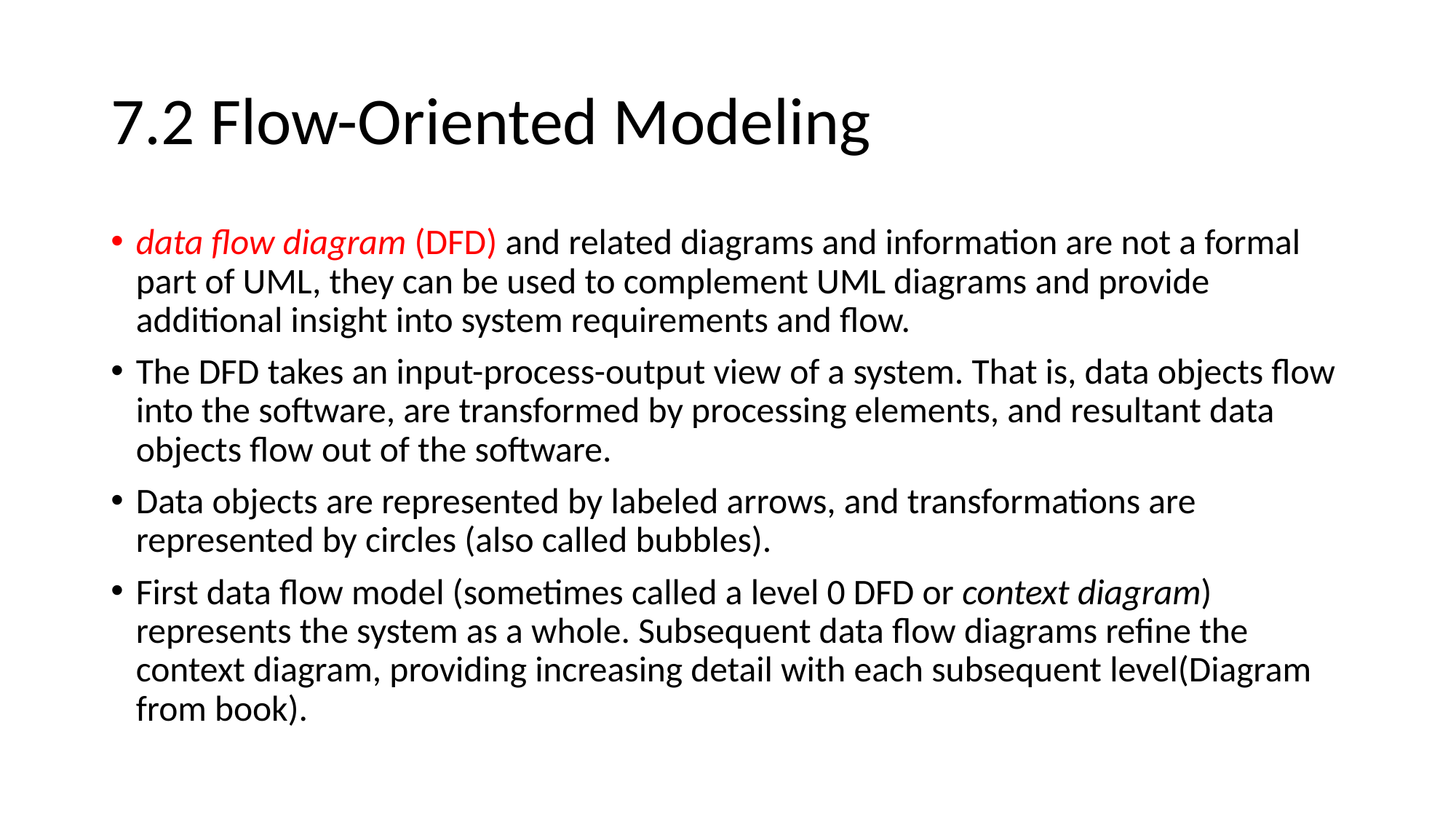

# 7.2 Flow-Oriented Modeling
data flow diagram (DFD) and related diagrams and information are not a formal part of UML, they can be used to complement UML diagrams and provide additional insight into system requirements and flow.
The DFD takes an input-process-output view of a system. That is, data objects flow into the software, are transformed by processing elements, and resultant data objects flow out of the software.
Data objects are represented by labeled arrows, and transformations are represented by circles (also called bubbles).
First data flow model (sometimes called a level 0 DFD or context diagram) represents the system as a whole. Subsequent data flow diagrams refine the context diagram, providing increasing detail with each subsequent level(Diagram from book).